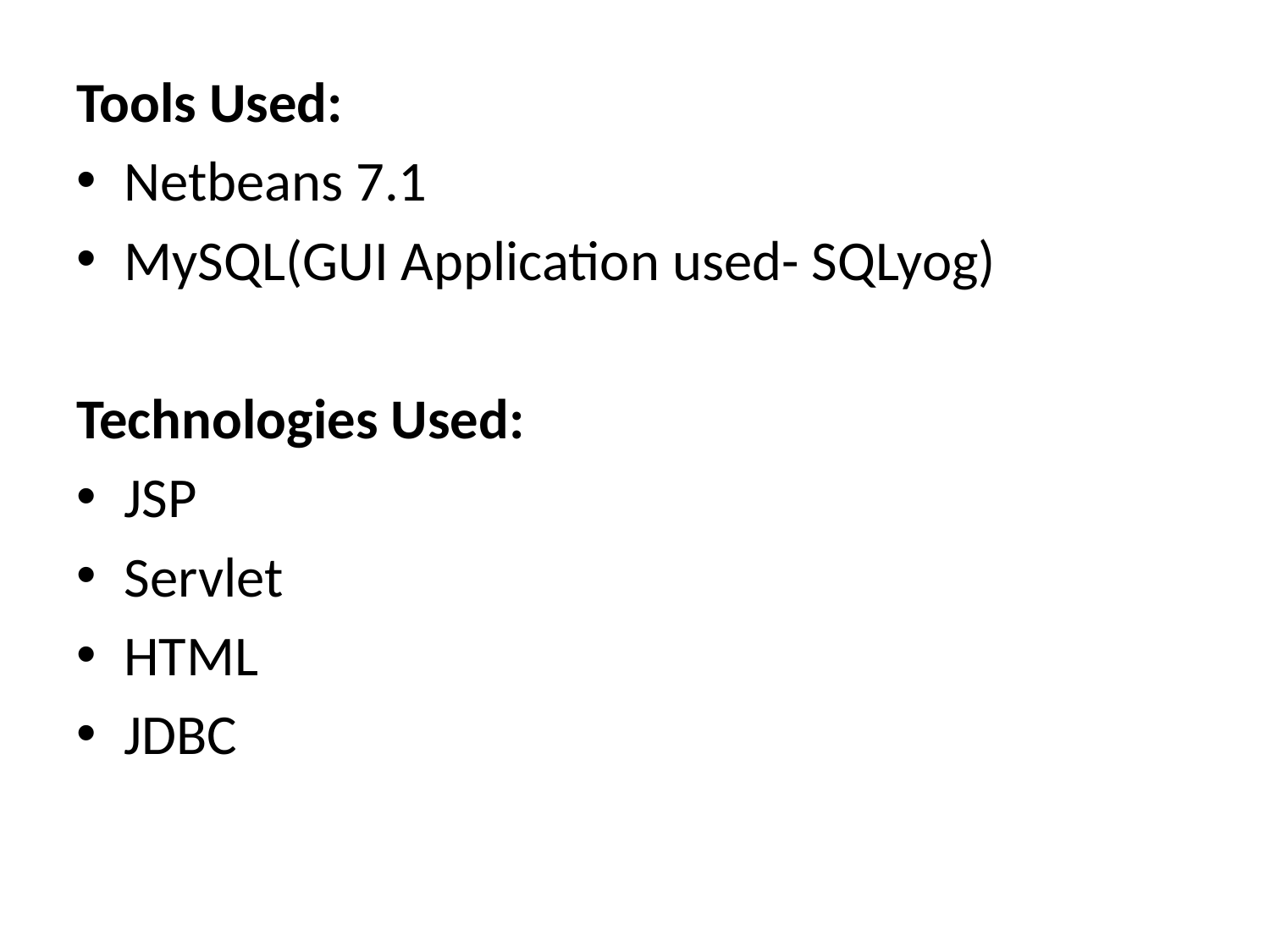

Tools Used:
Netbeans 7.1
MySQL(GUI Application used- SQLyog)

Technologies Used:
JSP
Servlet
HTML
JDBC